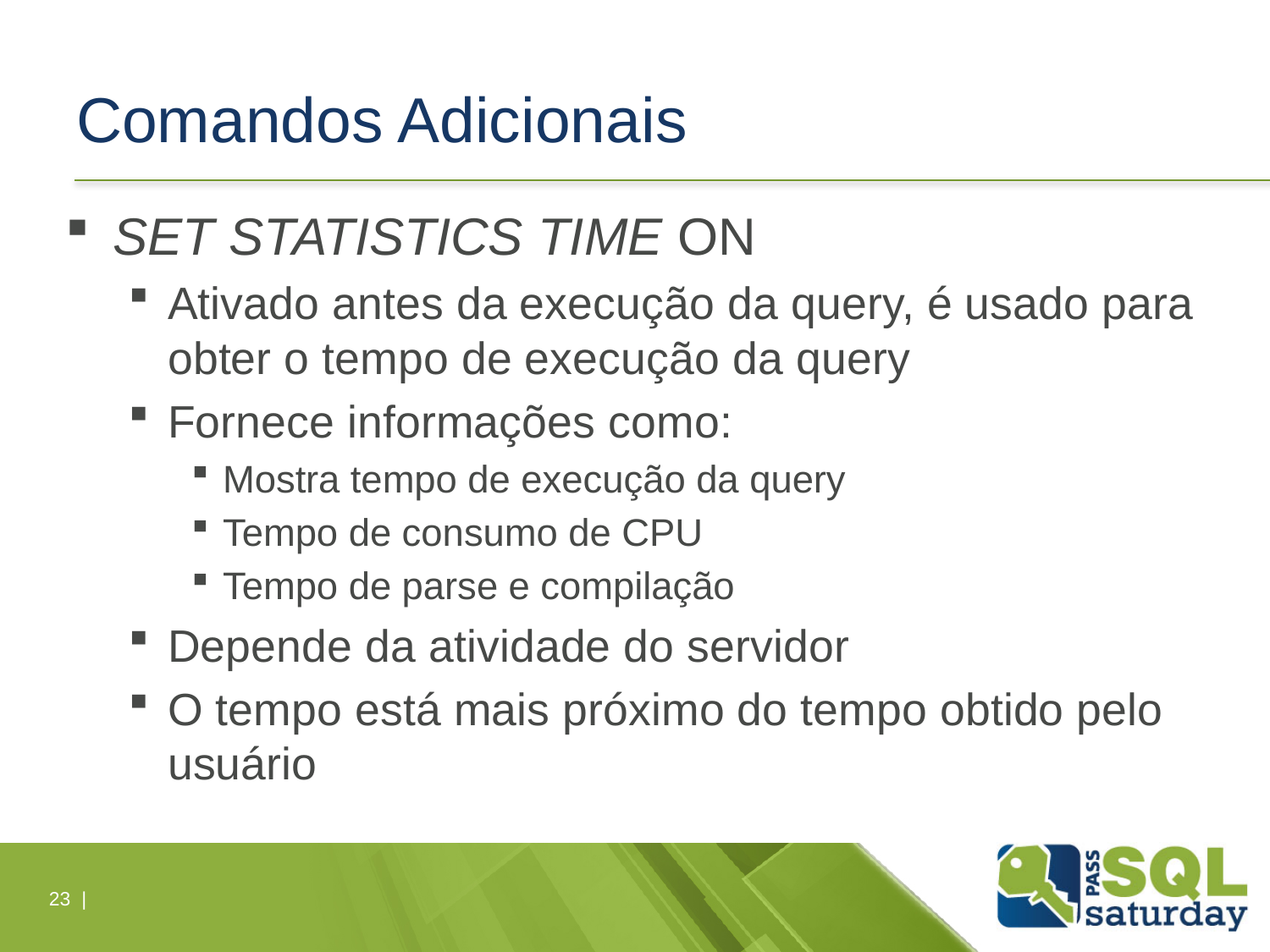

# Comandos Adicionais
SET STATISTICS TIME ON
Ativado antes da execução da query, é usado para obter o tempo de execução da query
Fornece informações como:
Mostra tempo de execução da query
Tempo de consumo de CPU
Tempo de parse e compilação
Depende da atividade do servidor
O tempo está mais próximo do tempo obtido pelo usuário
23  |